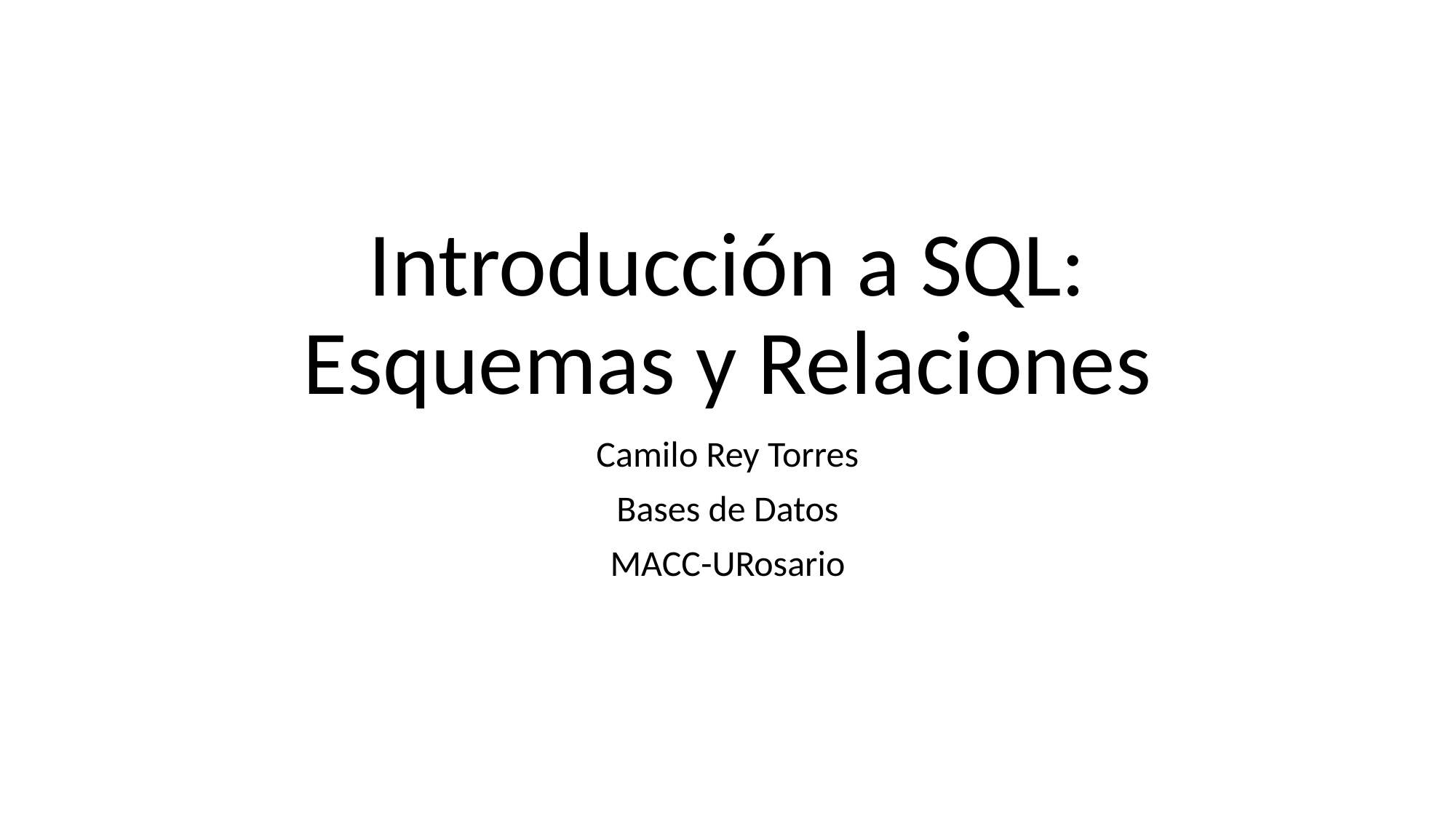

# Introducción a SQL: Esquemas y Relaciones
Camilo Rey Torres
Bases de Datos
MACC-URosario